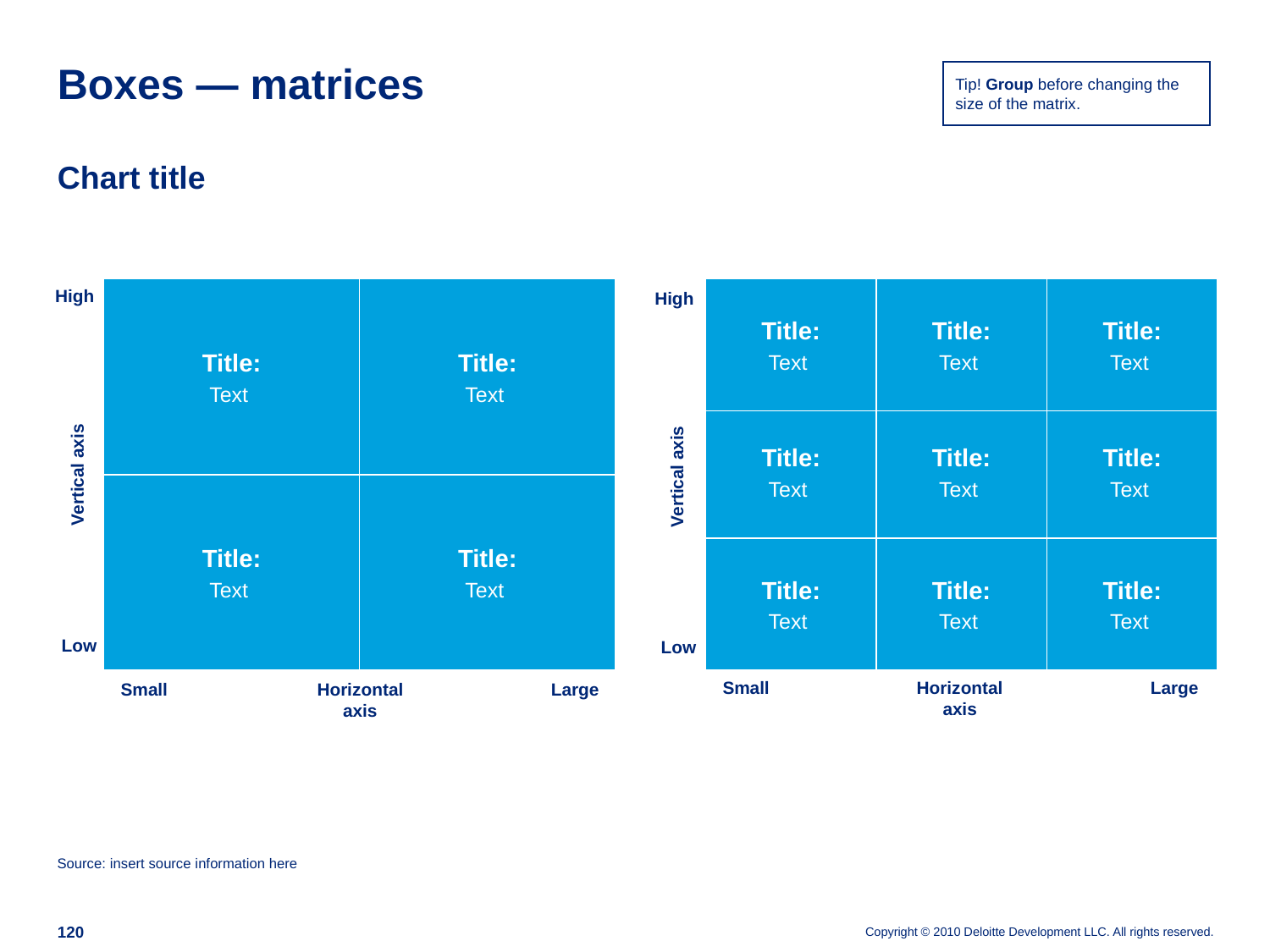

# Boxes — matrices
Tip! Group before changing the size of the matrix.
Chart title
Title:
Text
Title:
Text
Title:
Text
Title:
Text
Title:
Text
Title:
Text
Title:
Text
Title:
Text
Title:
Text
High
Title:
Text
Title:
Text
Title:
Text
Title:
Text
High
Vertical axis
Vertical axis
Low
Low
Small
Horizontal axis
Large
Small
Horizontal axis
Large
Source: insert source information here